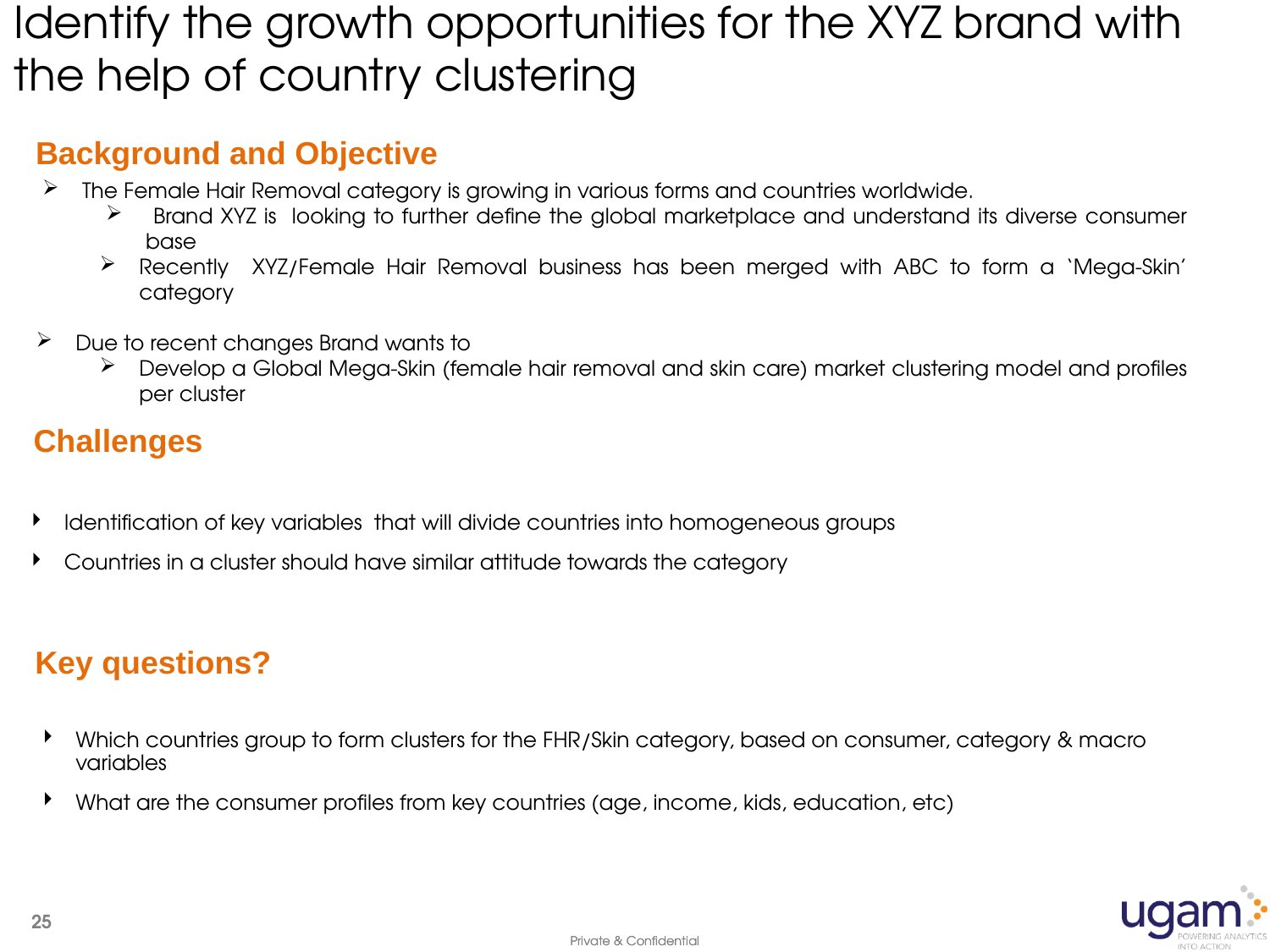

# Identify the growth opportunities for the XYZ brand with the help of country clustering
Background and Objective
The Female Hair Removal category is growing in various forms and countries worldwide.
 Brand XYZ is  looking to further define the global marketplace and understand its diverse consumer base
Recently  XYZ/Female Hair Removal business has been merged with ABC to form a ‘Mega-Skin’ category

Due to recent changes Brand wants to
Develop a Global Mega-Skin (female hair removal and skin care) market clustering model and profiles per cluster
Challenges
Identification of key variables  that will divide countries into homogeneous groups
Countries in a cluster should have similar attitude towards the category
Key questions?

Which countries group to form clusters for the FHR/Skin category, based on consumer, category & macro variables
What are the consumer profiles from key countries (age, income, kids, education, etc)